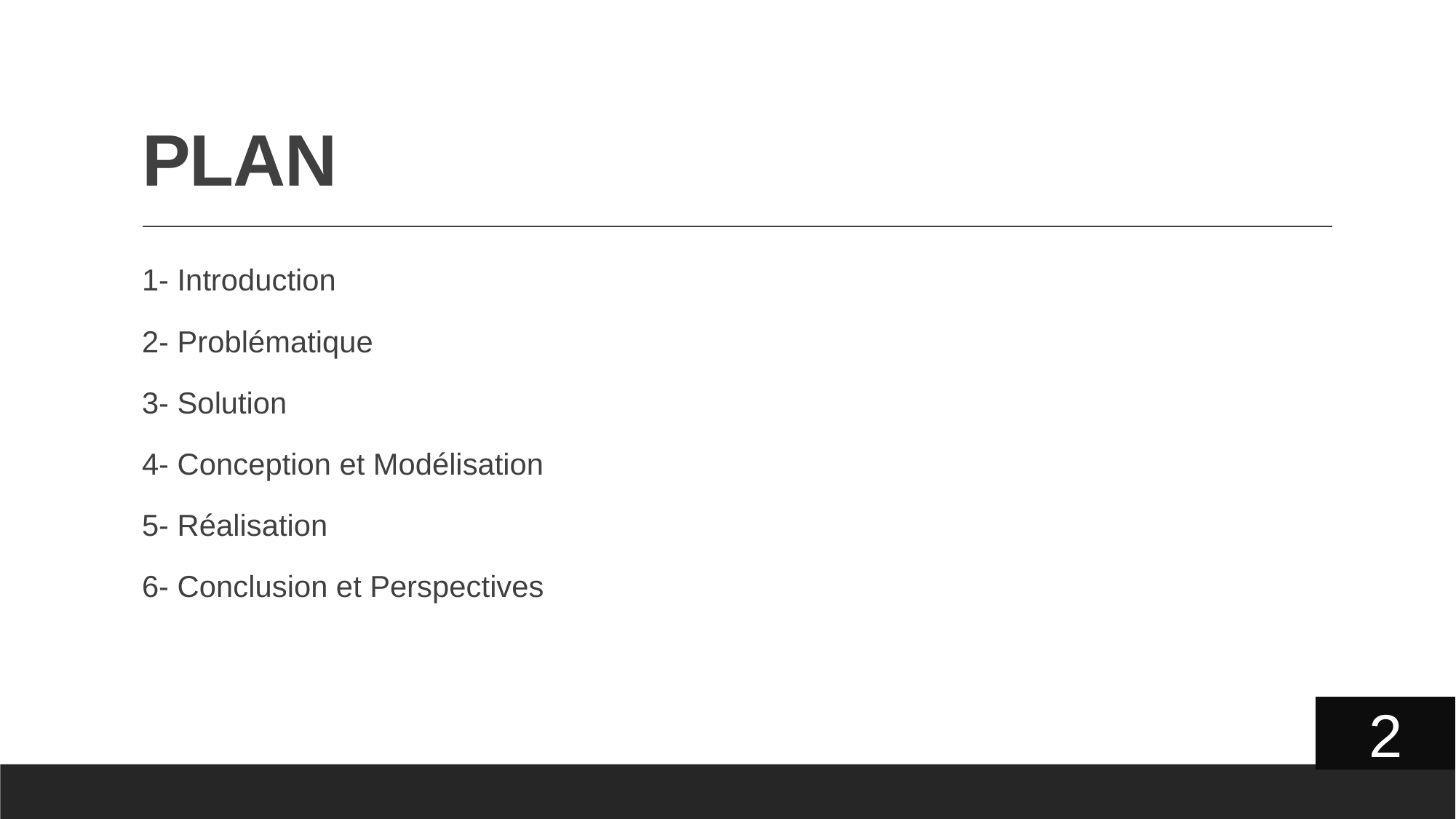

# PLAN
1- Introduction
2- Problématique
3- Solution
4- Conception et Modélisation
5- Réalisation
6- Conclusion et Perspectives
2